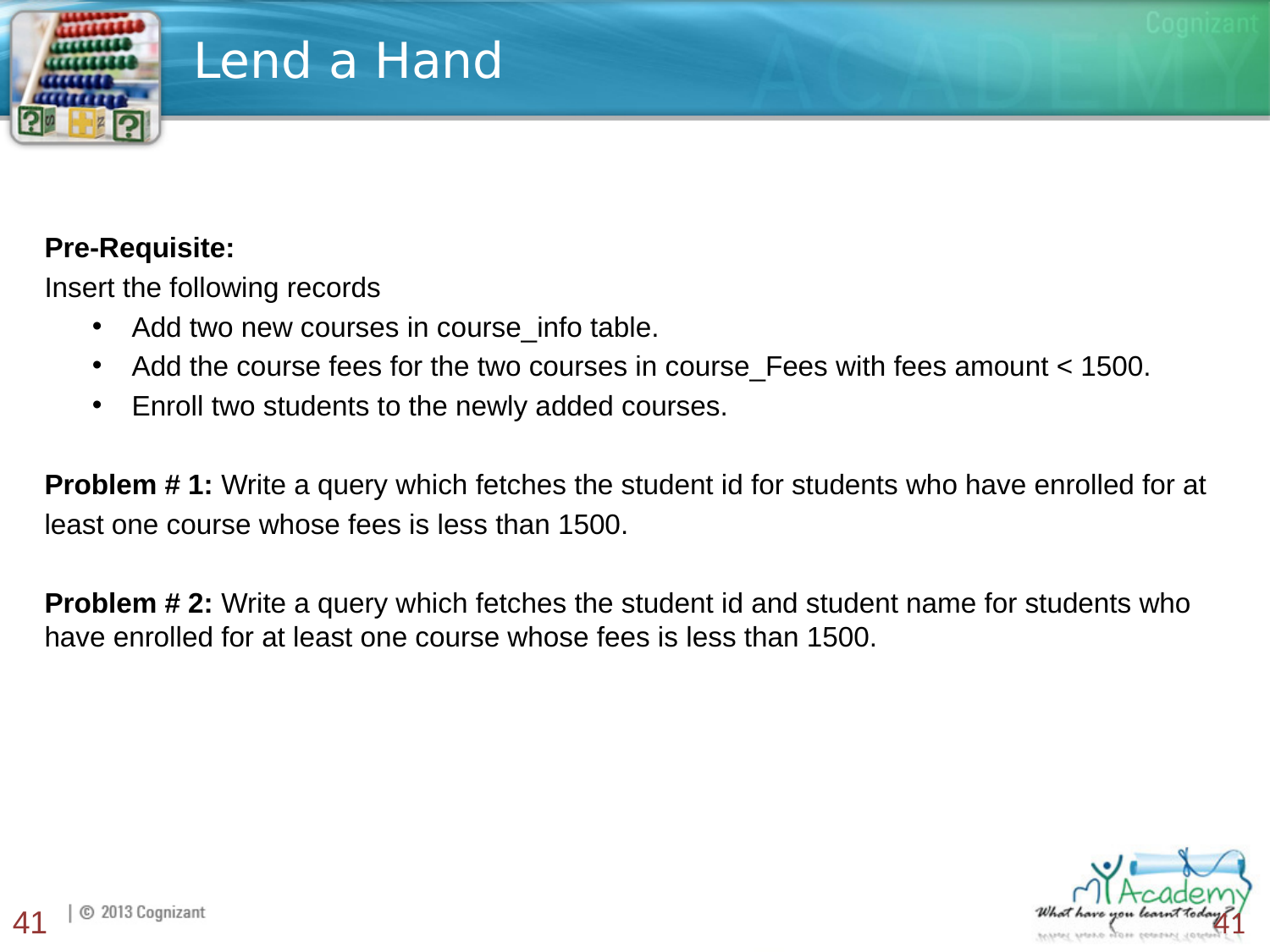

# Lend a Hand
Pre-Requisite:
Insert the following records
Add two new courses in course_info table.
Add the course fees for the two courses in course_Fees with fees amount < 1500.
Enroll two students to the newly added courses.

Problem # 1: Write a query which fetches the student id for students who have enrolled for at
least one course whose fees is less than 1500.

Problem # 2: Write a query which fetches the student id and student name for students who have enrolled for at least one course whose fees is less than 1500.

41
41